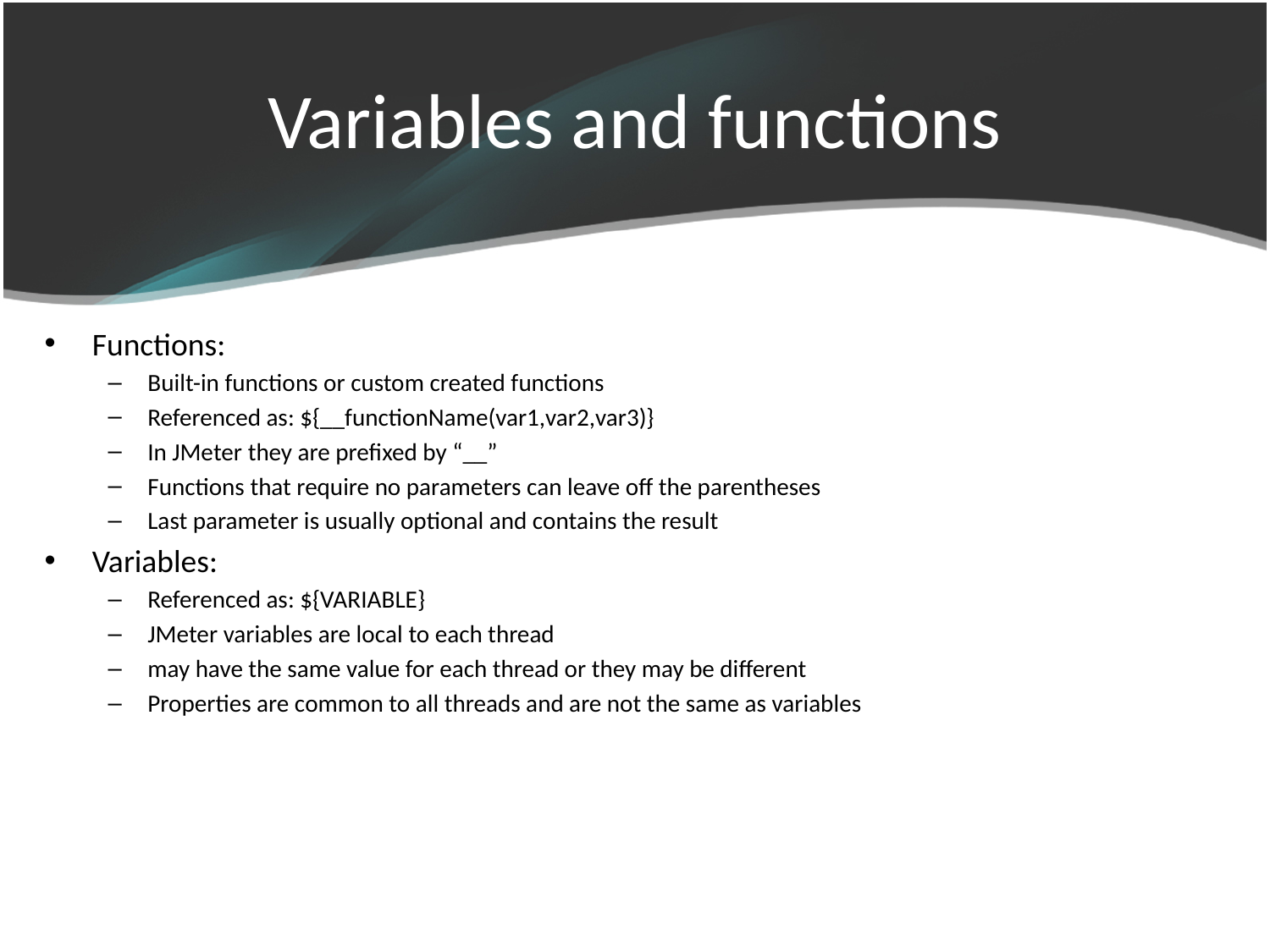

# Variables and functions
Functions:
Built-in functions or custom created functions
Referenced as: ${__functionName(var1,var2,var3)}
In JMeter they are prefixed by “__”
Functions that require no parameters can leave off the parentheses
Last parameter is usually optional and contains the result
Variables:
Referenced as: ${VARIABLE}
JMeter variables are local to each thread
may have the same value for each thread or they may be different
Properties are common to all threads and are not the same as variables